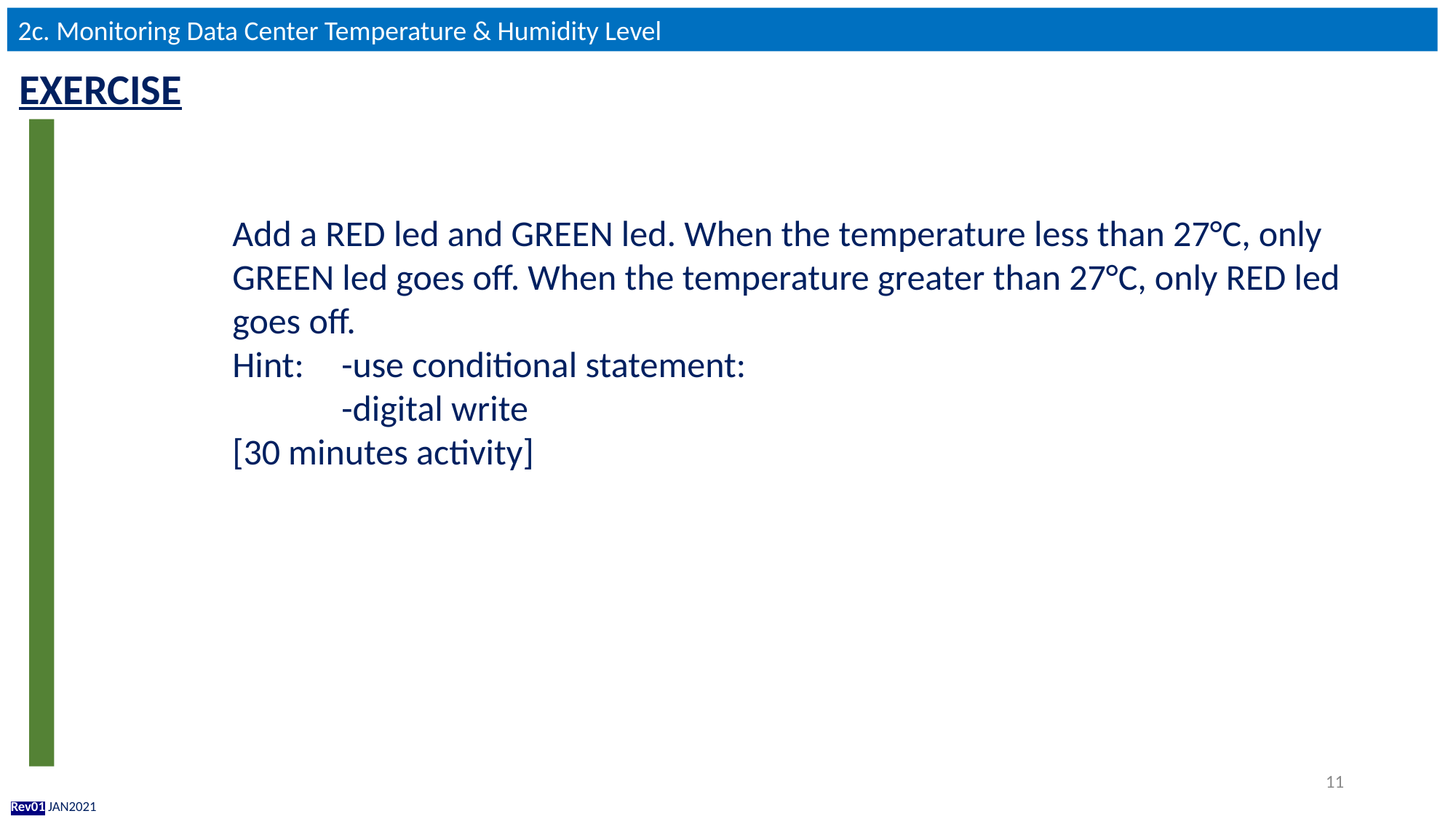

2c. Monitoring Data Center Temperature & Humidity Level
EXERCISE

Add a RED led and GREEN led. When the temperature less than 27°C, only GREEN led goes off. When the temperature greater than 27°C, only RED led goes off.
Hint: 	-use conditional statement:
	-digital write
[30 minutes activity]
11
Rev01 JAN2021